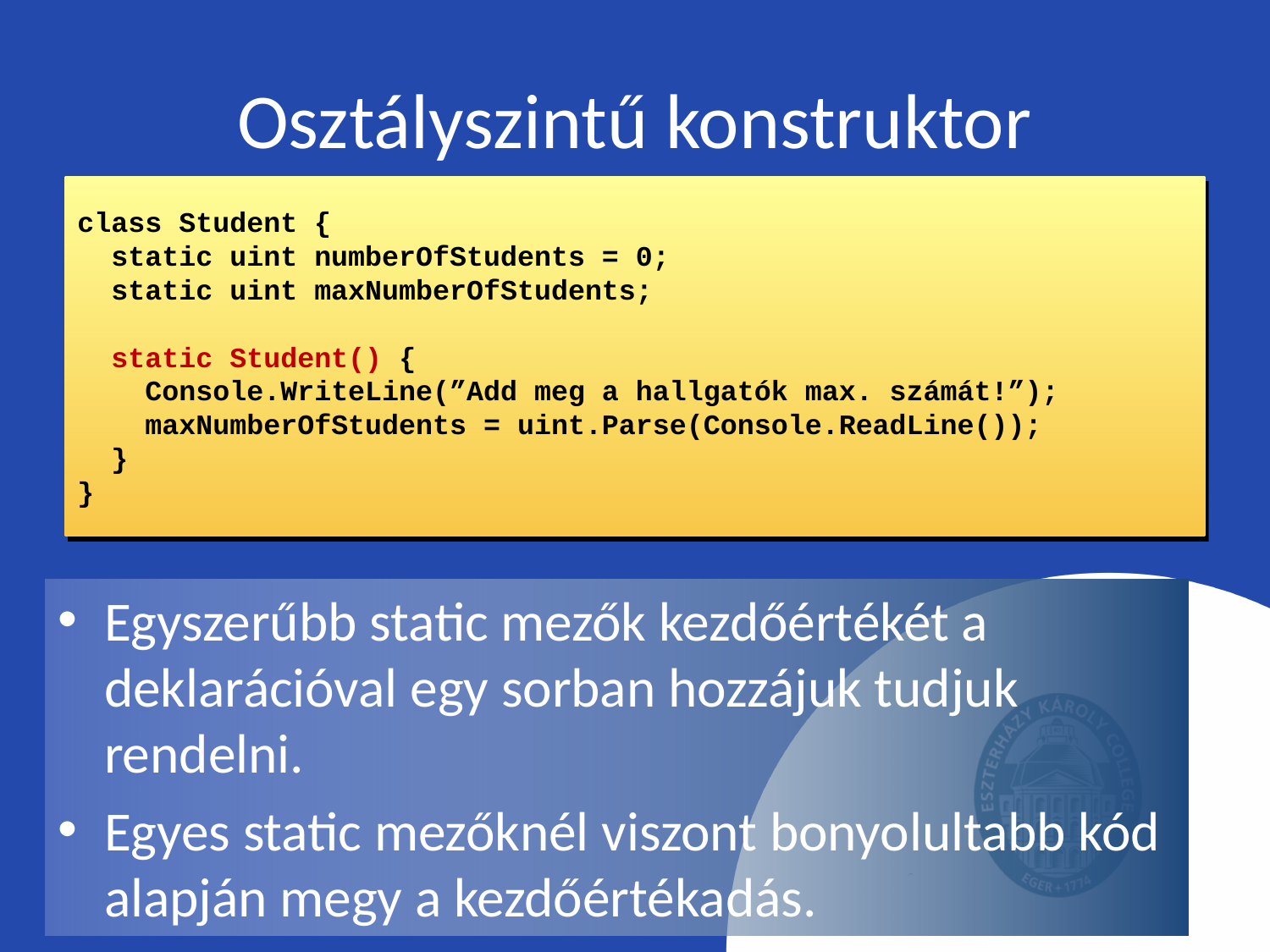

# Osztályszintű konstruktor
class Student {
  static uint numberOfStudents = 0;
  static uint maxNumberOfStudents;

  static Student() {
    Console.WriteLine(”Add meg a hallgatók max. számát!”);
    maxNumberOfStudents = uint.Parse(Console.ReadLine());
  }
}
Egyszerűbb static mezők kezdőértékét a deklarációval egy sorban hozzájuk tudjuk rendelni.
Egyes static mezőknél viszont bonyolultabb kód alapján megy a kezdőértékadás.